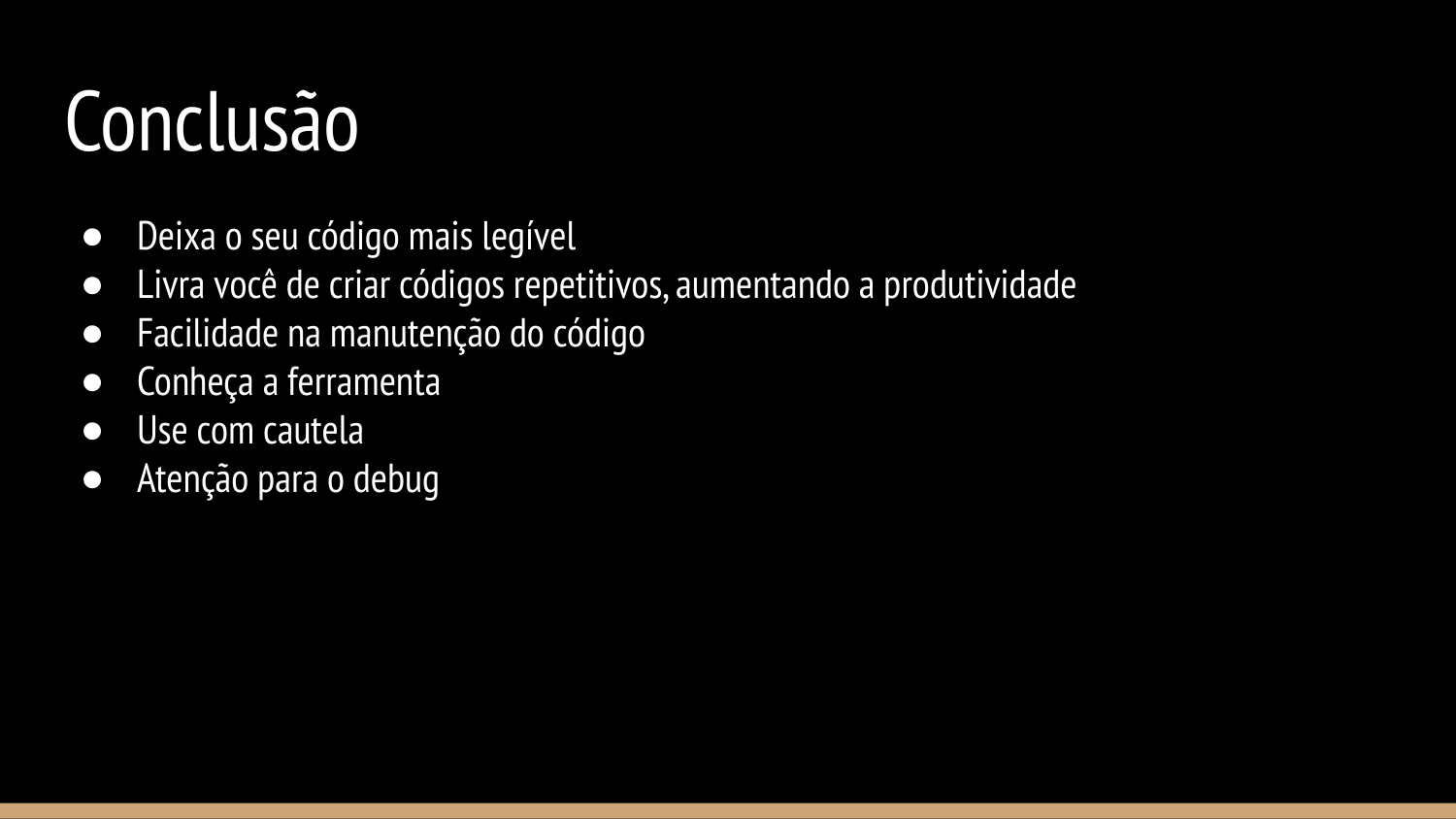

# Conclusão
Deixa o seu código mais legível
Livra você de criar códigos repetitivos, aumentando a produtividade
Facilidade na manutenção do código
Conheça a ferramenta
Use com cautela
Atenção para o debug